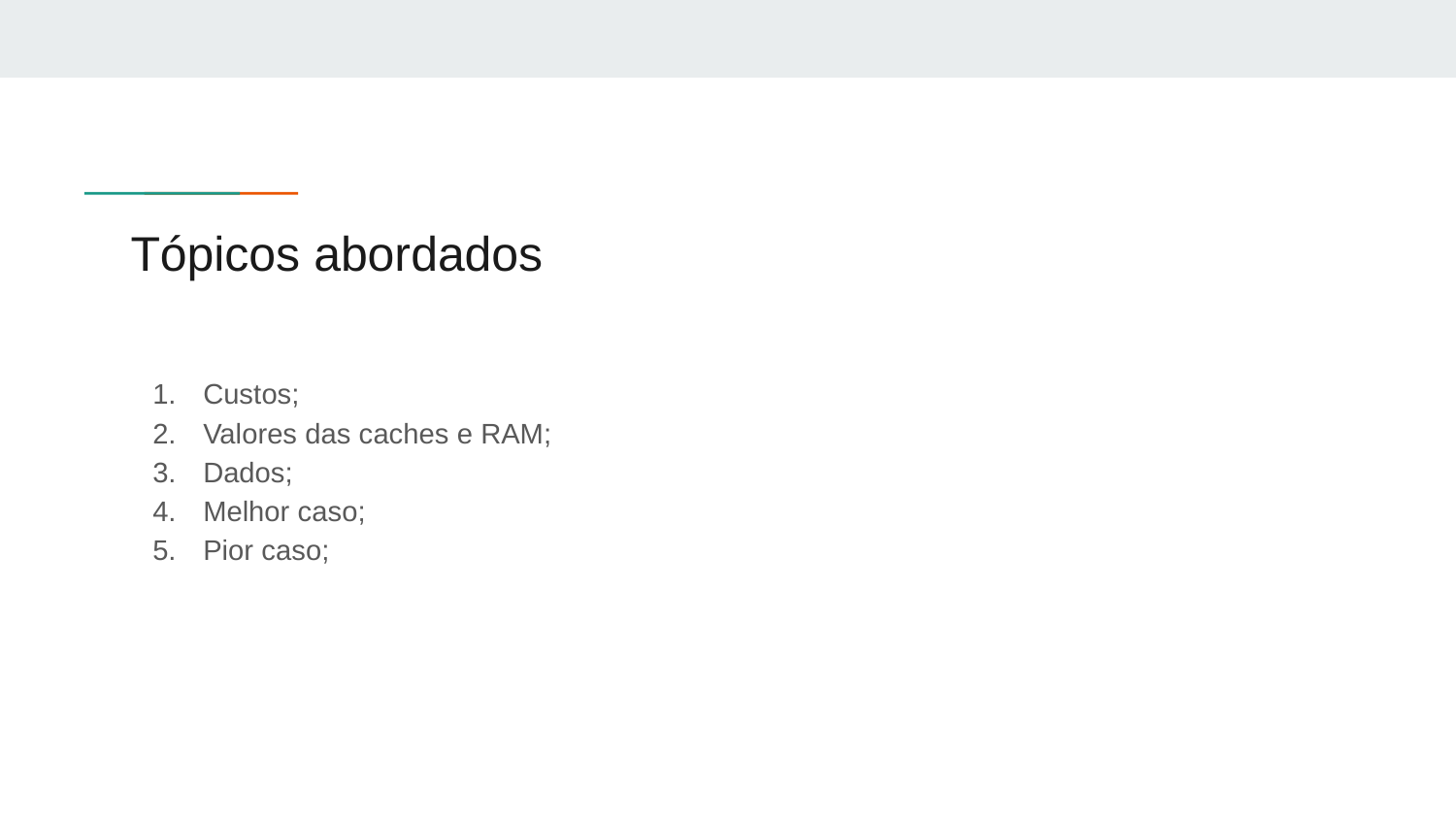

# Tópicos abordados

Custos;
Valores das caches e RAM;
Dados;
Melhor caso;
Pior caso;